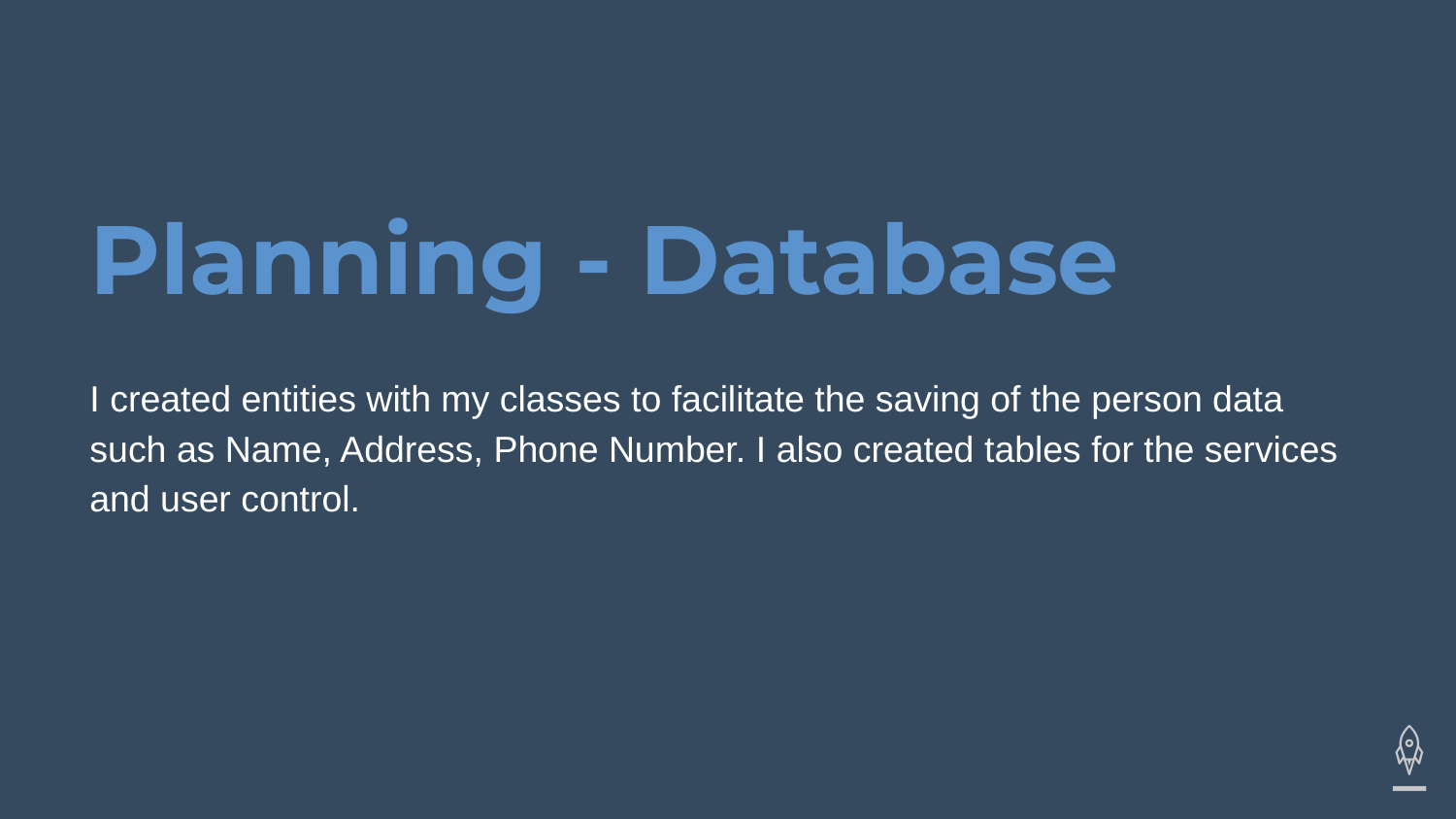

# Planning - Database
I created entities with my classes to facilitate the saving of the person data such as Name, Address, Phone Number. I also created tables for the services and user control.